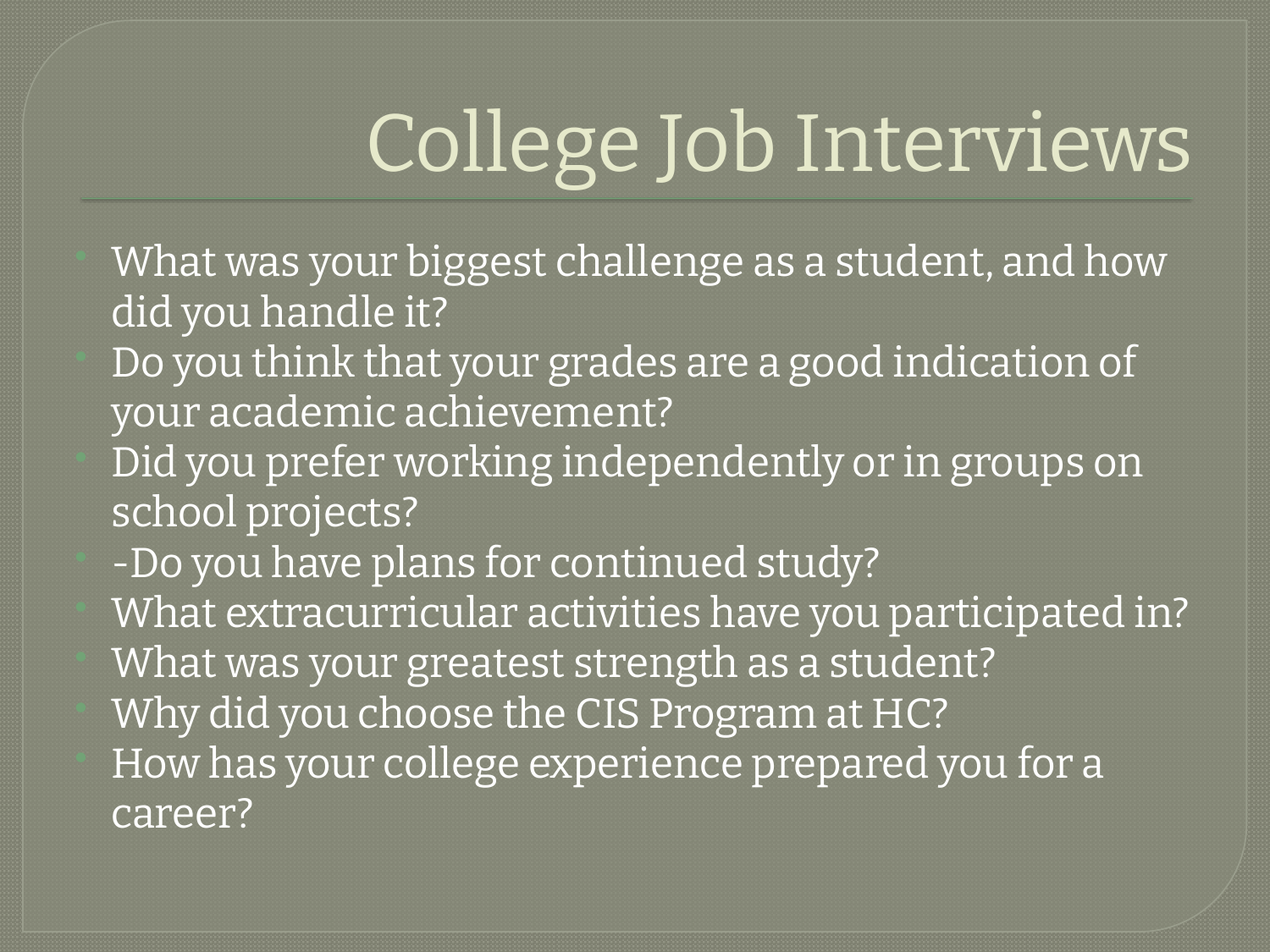

# College Job Interviews
What was your biggest challenge as a student, and how did you handle it?
Do you think that your grades are a good indication of your academic achievement?
Did you prefer working independently or in groups on school projects?
-Do you have plans for continued study?
What extracurricular activities have you participated in?
What was your greatest strength as a student?
Why did you choose the CIS Program at HC?
How has your college experience prepared you for a career?